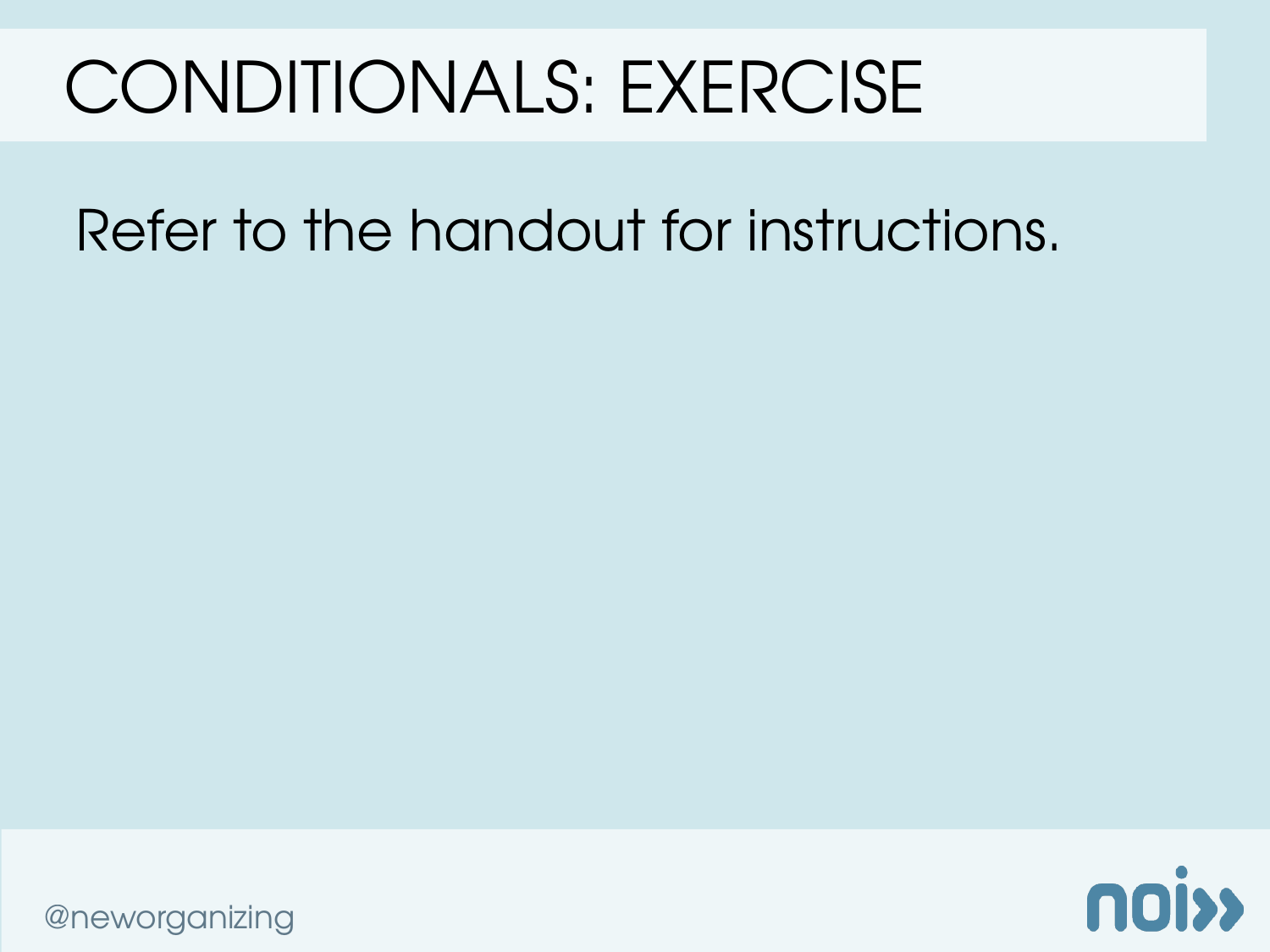

Conditionals: exercise
Refer to the handout for instructions.